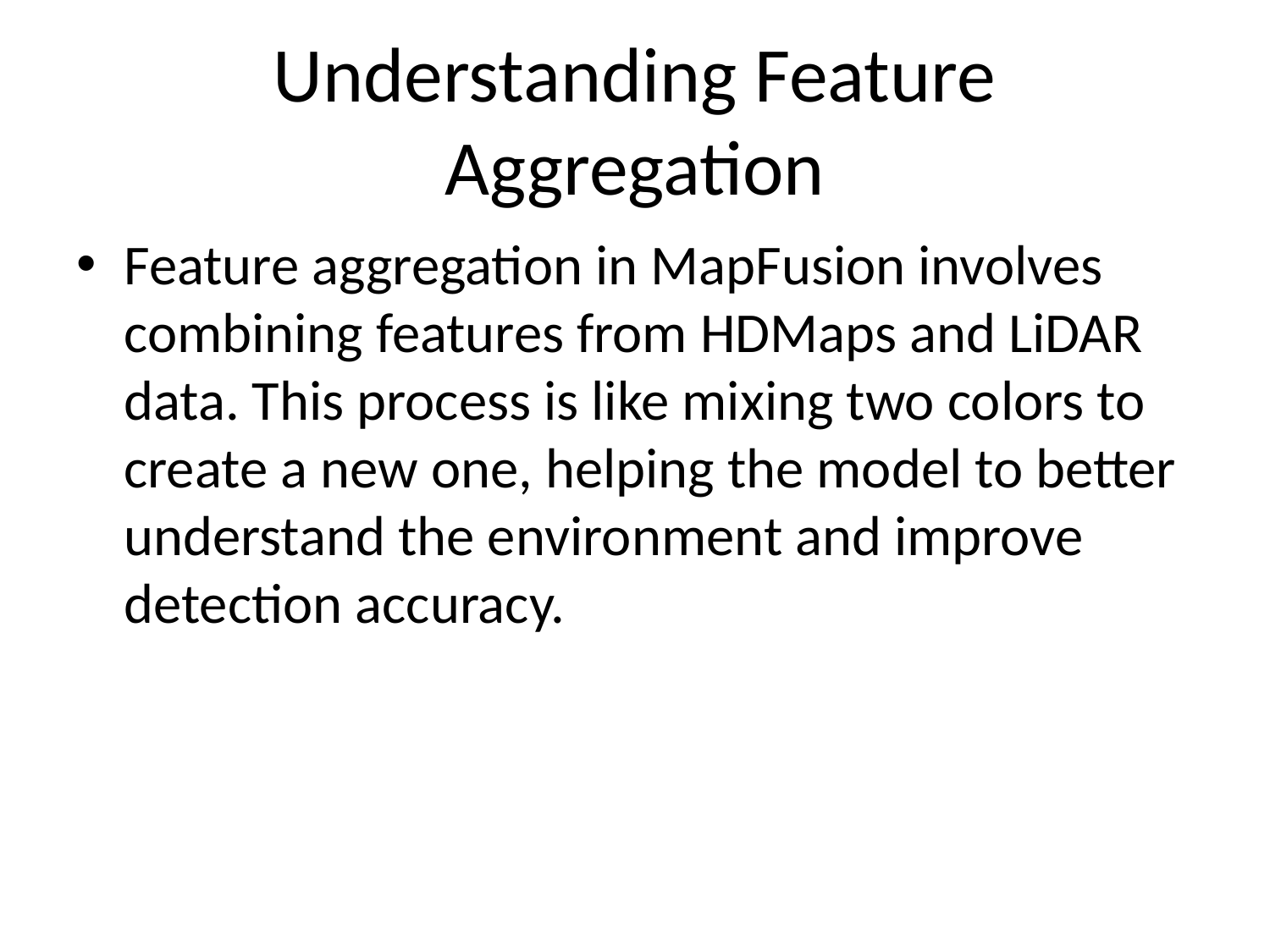

# Understanding Feature Aggregation
Feature aggregation in MapFusion involves combining features from HDMaps and LiDAR data. This process is like mixing two colors to create a new one, helping the model to better understand the environment and improve detection accuracy.